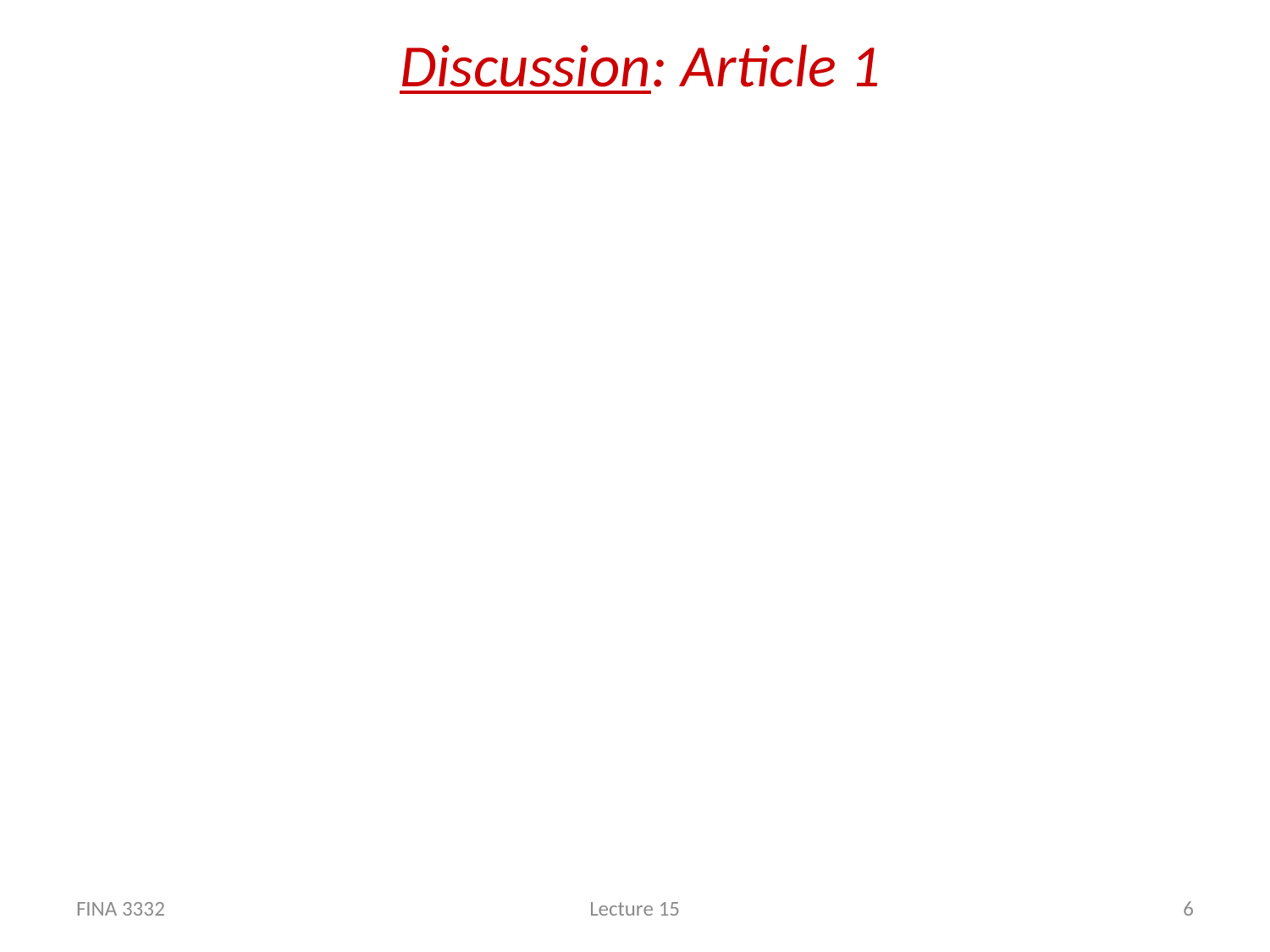

# Discussion: Article 1
FINA 3332
Lecture 15
6